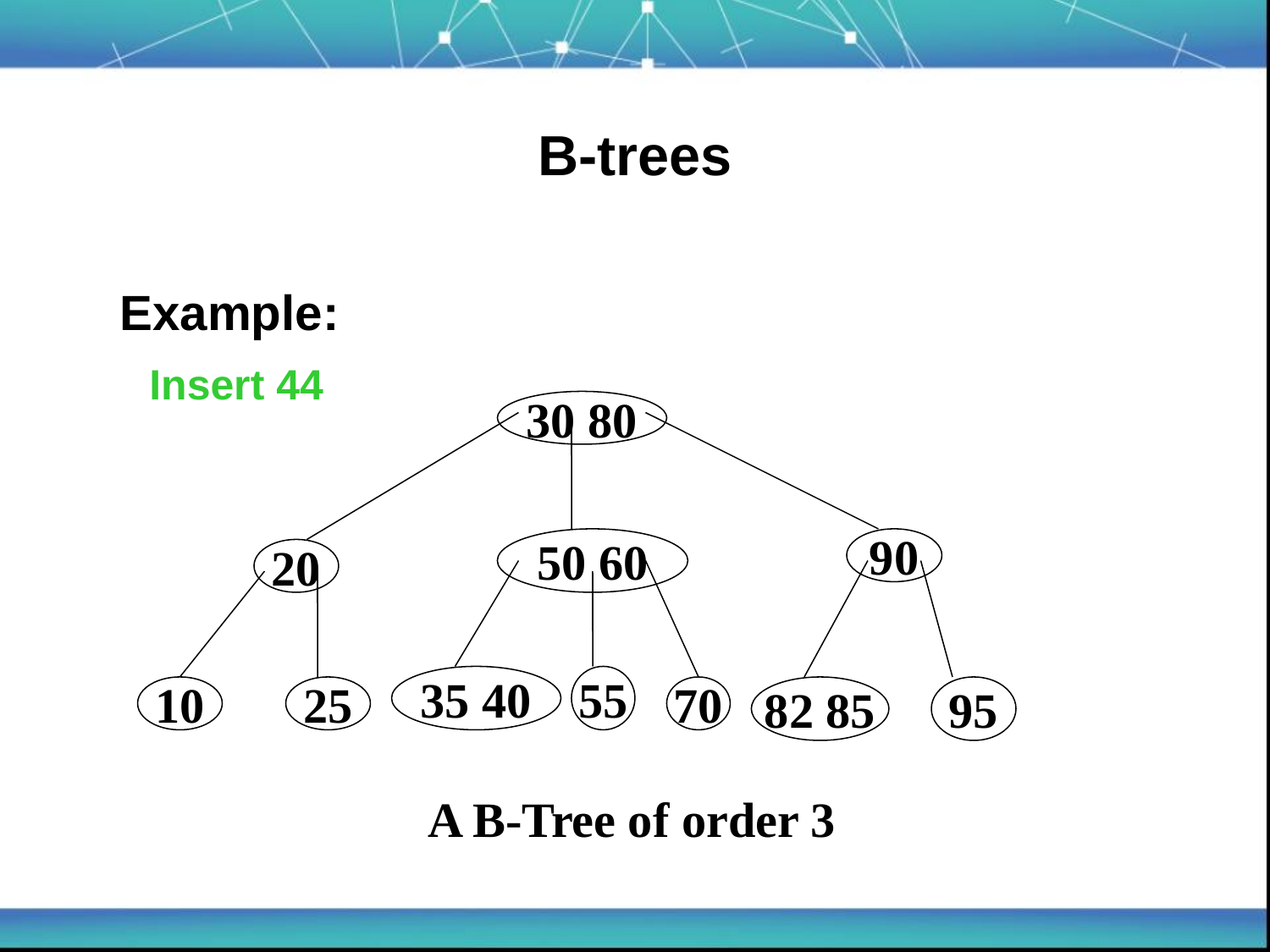

B-trees
 Example:
   Insert 44

30 80

50 60
90
20

35 40
55
10
25
70
82 85
95
A B-Tree of order 3